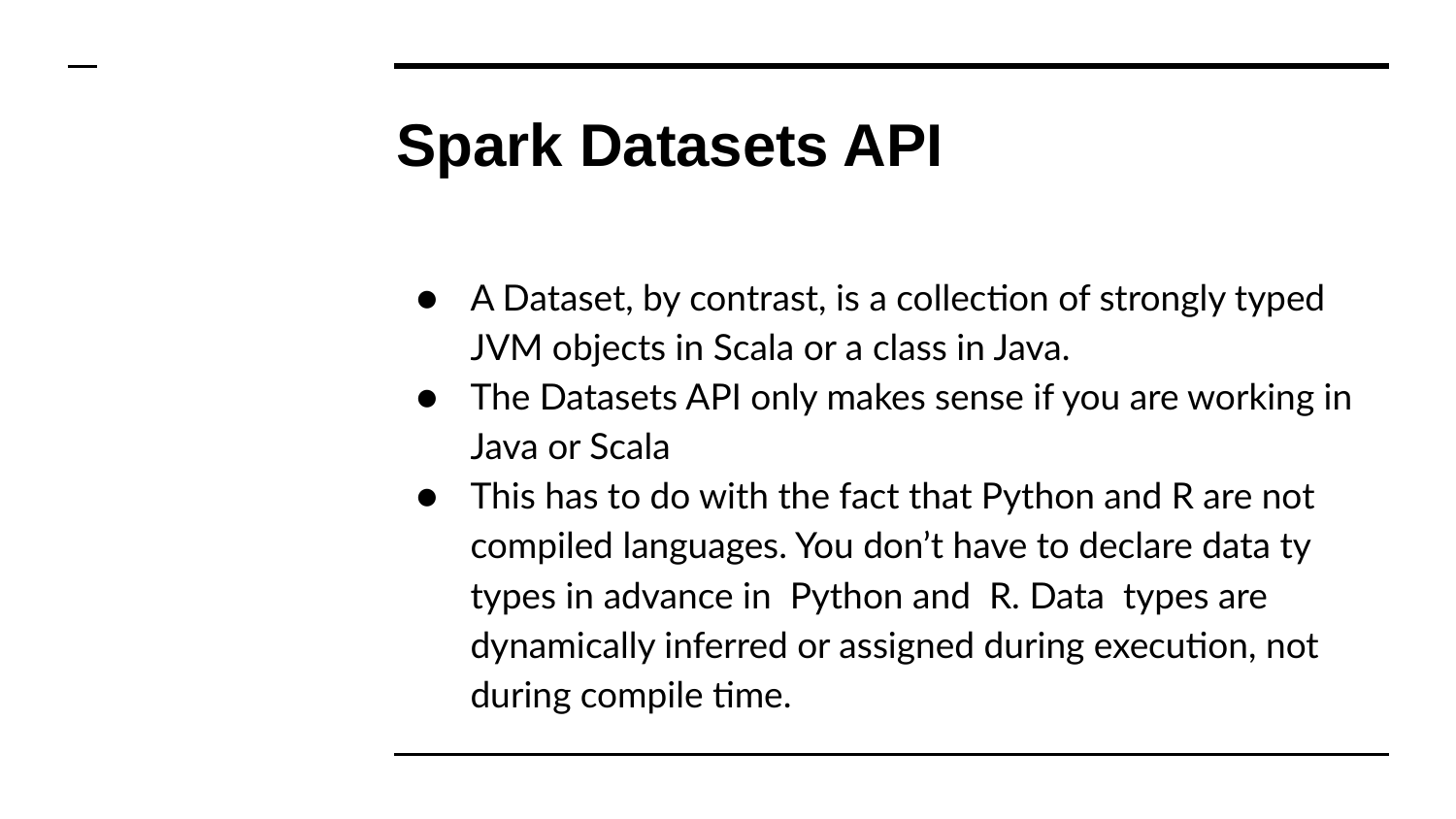

# Spark Datasets API
A Dataset, by contrast, is a collection of strongly typed JVM objects in Scala or a class in Java.
The Datasets API only makes sense if you are working in Java or Scala
This has to do with the fact that Python and R are not compiled languages. You don’t have to declare data ty types in advance in  Python and  R. Data  types are dynamically inferred or assigned during execution, not during compile time.